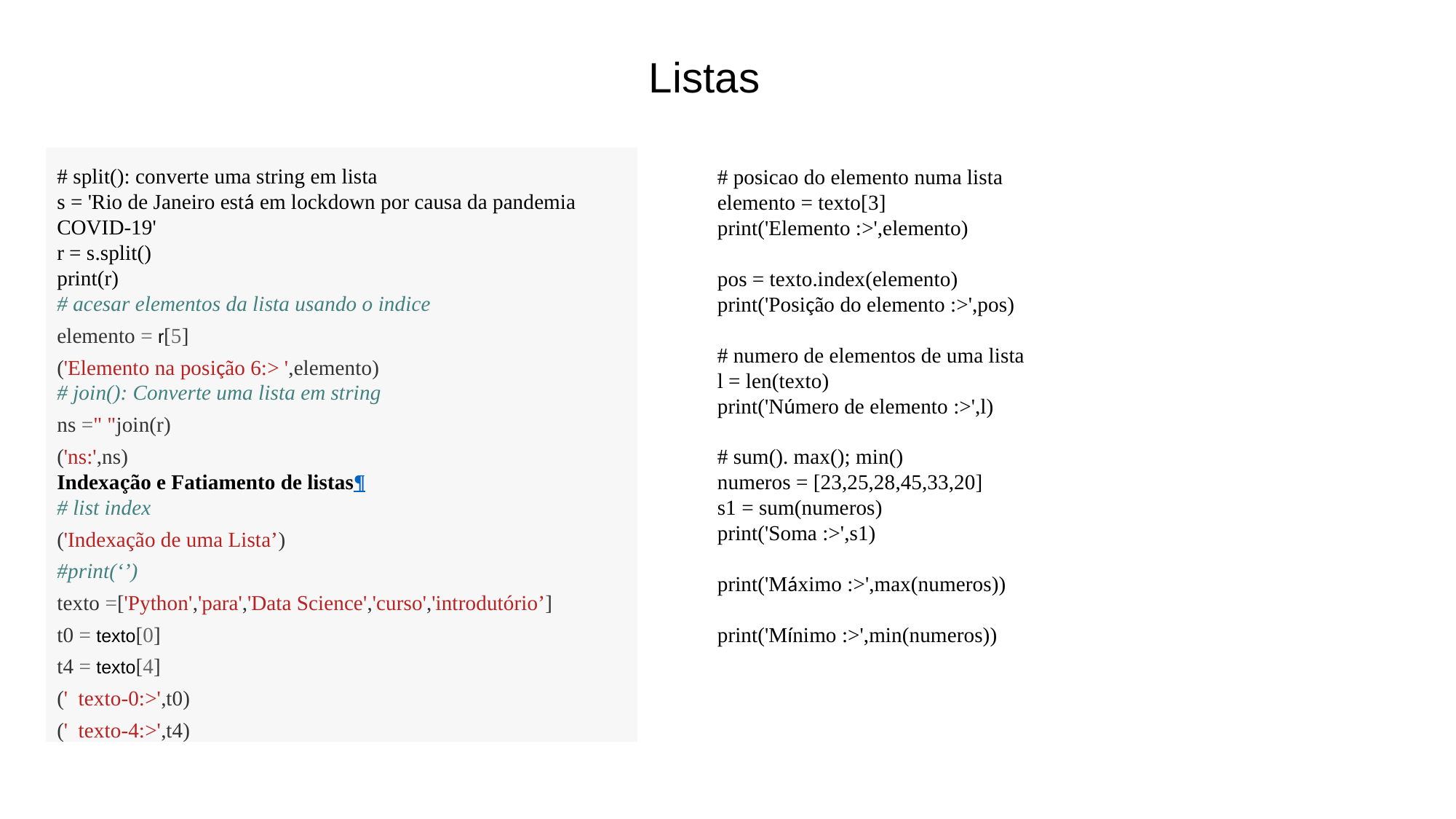

Listas
# split(): converte uma string em lista
s = 'Rio de Janeiro está em lockdown por causa da pandemia COVID-19'
r = s.split()
print(r)
# acesar elementos da lista usando o indice
elemento = r[5]
('Elemento na posição 6:> ',elemento)
# join(): Converte uma lista em string
ns =" "join(r)
('ns:',ns)
Indexação e Fatiamento de listas¶
# list index
('Indexação de uma Lista’)
#print(‘’)
texto =['Python','para','Data Science','curso','introdutório’]
t0 = texto[0]
t4 = texto[4]
('  texto-0:>',t0)
('  texto-4:>',t4)
# posicao do elemento numa lista
elemento = texto[3]
print('Elemento :>',elemento)

pos = texto.index(elemento)
print('Posição do elemento :>',pos)

# numero de elementos de uma lista
l = len(texto)
print('Número de elemento :>',l)

# sum(). max(); min()
numeros = [23,25,28,45,33,20]
s1 = sum(numeros)
print('Soma :>',s1)

print('Máximo :>',max(numeros))

print('Mínimo :>',min(numeros))